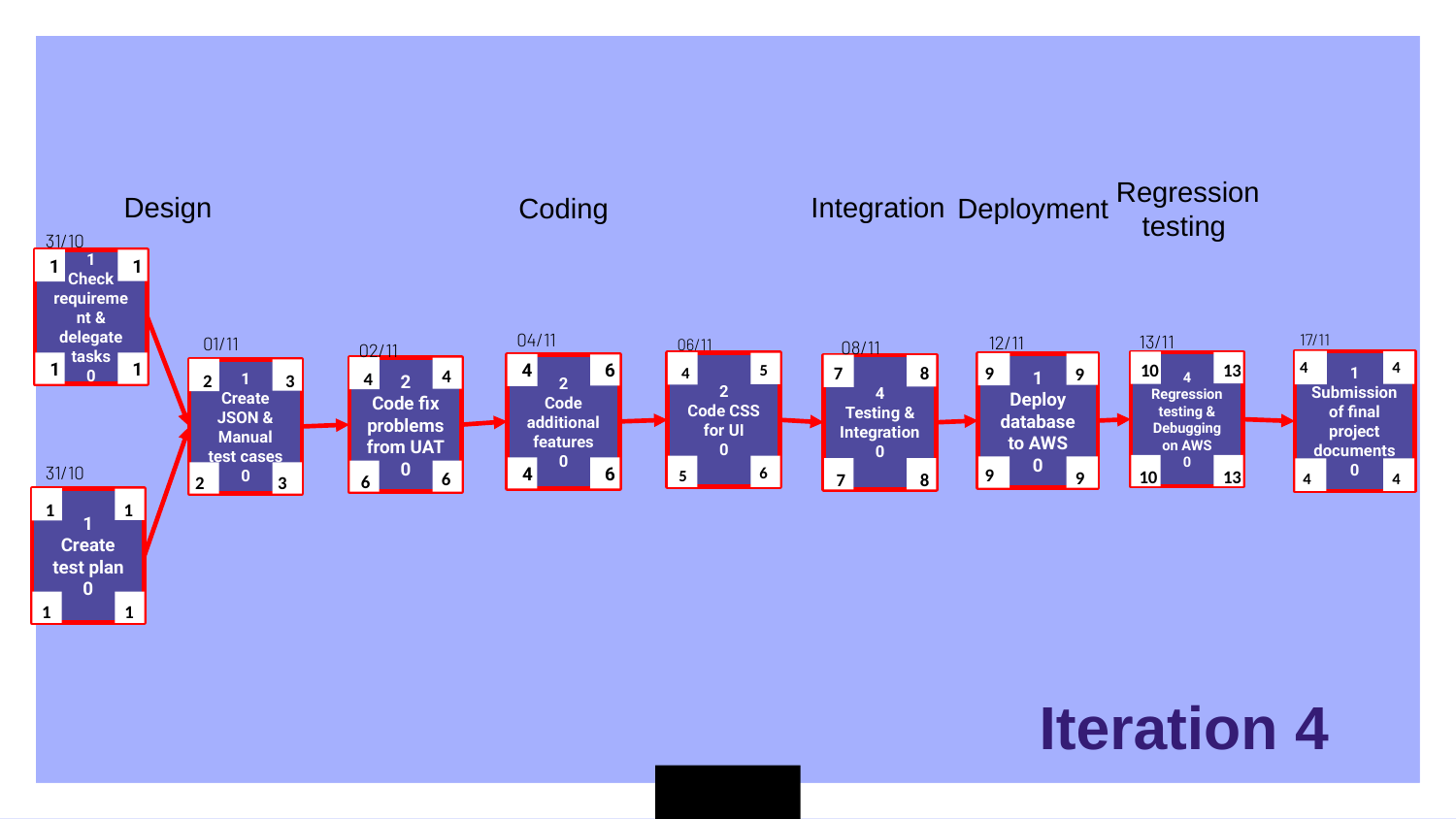

Regression testing
Integration
Design
Deployment
Coding
31/10
1
1
1
Check requirement & delegate tasks
0
04/11
17/11
13/11
12/11
01/11
06/11
08/11
02/11
   al path
4
4

 10
13

 5
 7
 8

9
9
 4
 4

1
Submission of final project documents
0

4
Regression testing & Debugging on AWS
0

1
1

2
Code CSS for UI
0

 4

1
Deploy database to AWS
0
4
6
2
Code additional features
0

 2
 3

4
Testing & Integration
0

2
Code fix problems from UAT
0

1
Create JSON & Manual test cases
0
31/10
6
9
13
10
 5
9
6
 8
4
 7
4

 6

2
3
6
4

   al path
 1
1

1
Create test plan
0
 1
 1

Iteration 4